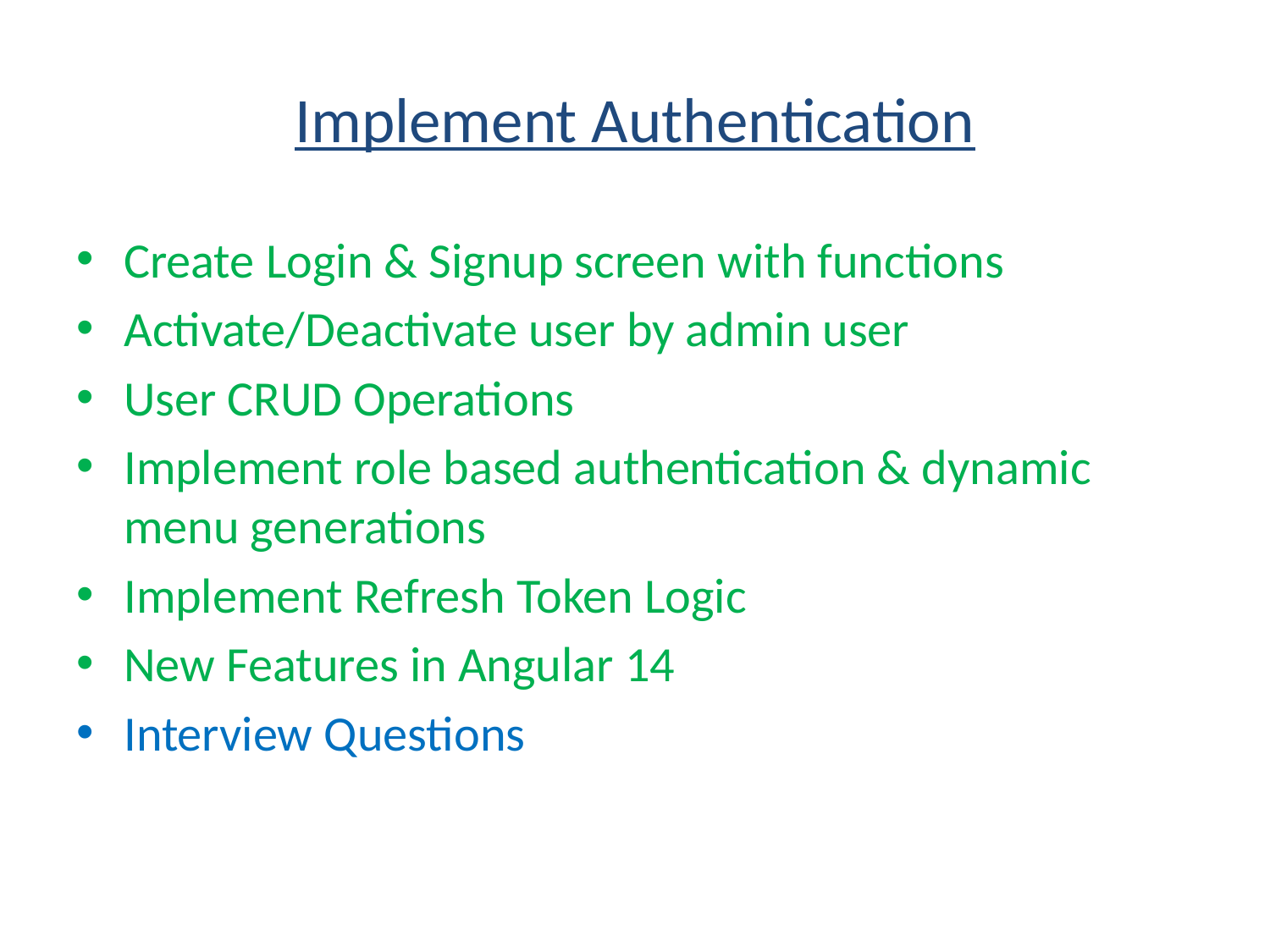

# Implement Authentication
Create Login & Signup screen with functions
Activate/Deactivate user by admin user
User CRUD Operations
Implement role based authentication & dynamic menu generations
Implement Refresh Token Logic
New Features in Angular 14
Interview Questions